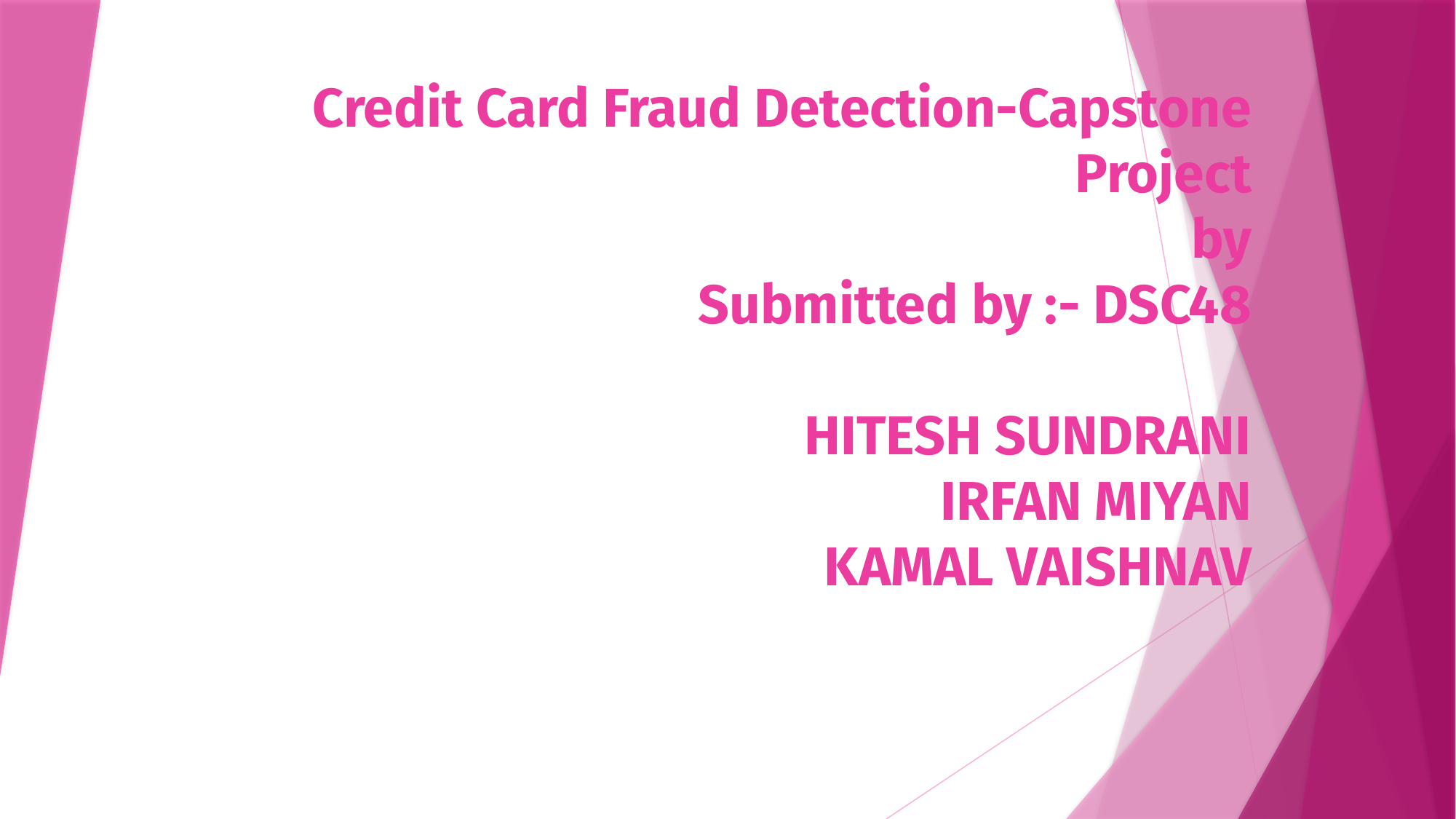

# Credit Card Fraud Detection-Capstone Project by Submitted by :- DSC48 HITESH SUNDRANI IRFAN MIYAN KAMAL VAISHNAV